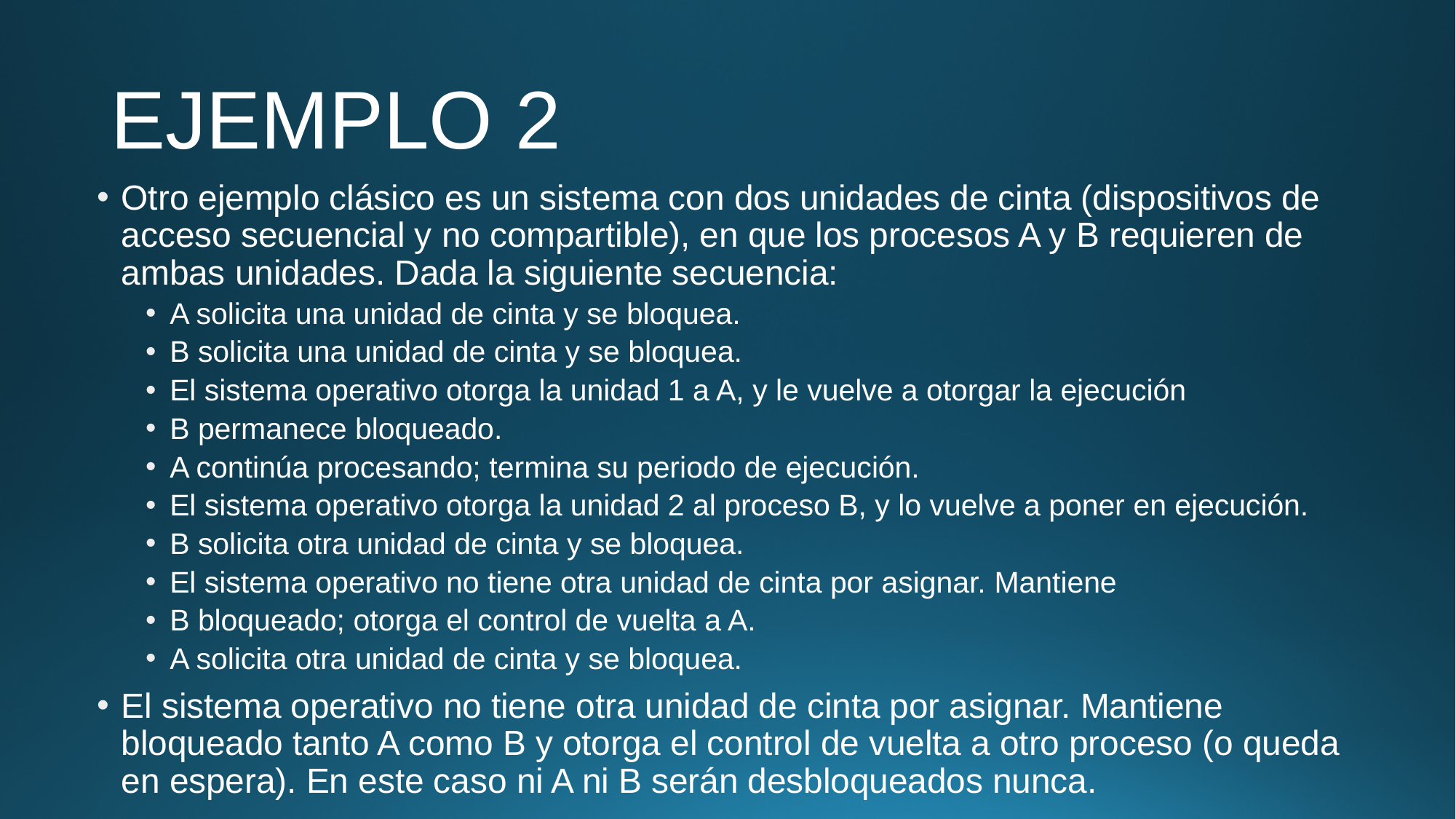

# EJEMPLO 2
Otro ejemplo clásico es un sistema con dos unidades de cinta (dispositivos de acceso secuencial y no compartible), en que los procesos A y B requieren de ambas unidades. Dada la siguiente secuencia:
A solicita una unidad de cinta y se bloquea.
B solicita una unidad de cinta y se bloquea.
El sistema operativo otorga la unidad 1 a A, y le vuelve a otorgar la ejecución
B permanece bloqueado.
A continúa procesando; termina su periodo de ejecución.
El sistema operativo otorga la unidad 2 al proceso B, y lo vuelve a poner en ejecución.
B solicita otra unidad de cinta y se bloquea.
El sistema operativo no tiene otra unidad de cinta por asignar. Mantiene
B bloqueado; otorga el control de vuelta a A.
A solicita otra unidad de cinta y se bloquea.
El sistema operativo no tiene otra unidad de cinta por asignar. Mantiene bloqueado tanto A como B y otorga el control de vuelta a otro proceso (o queda en espera). En este caso ni A ni B serán desbloqueados nunca.